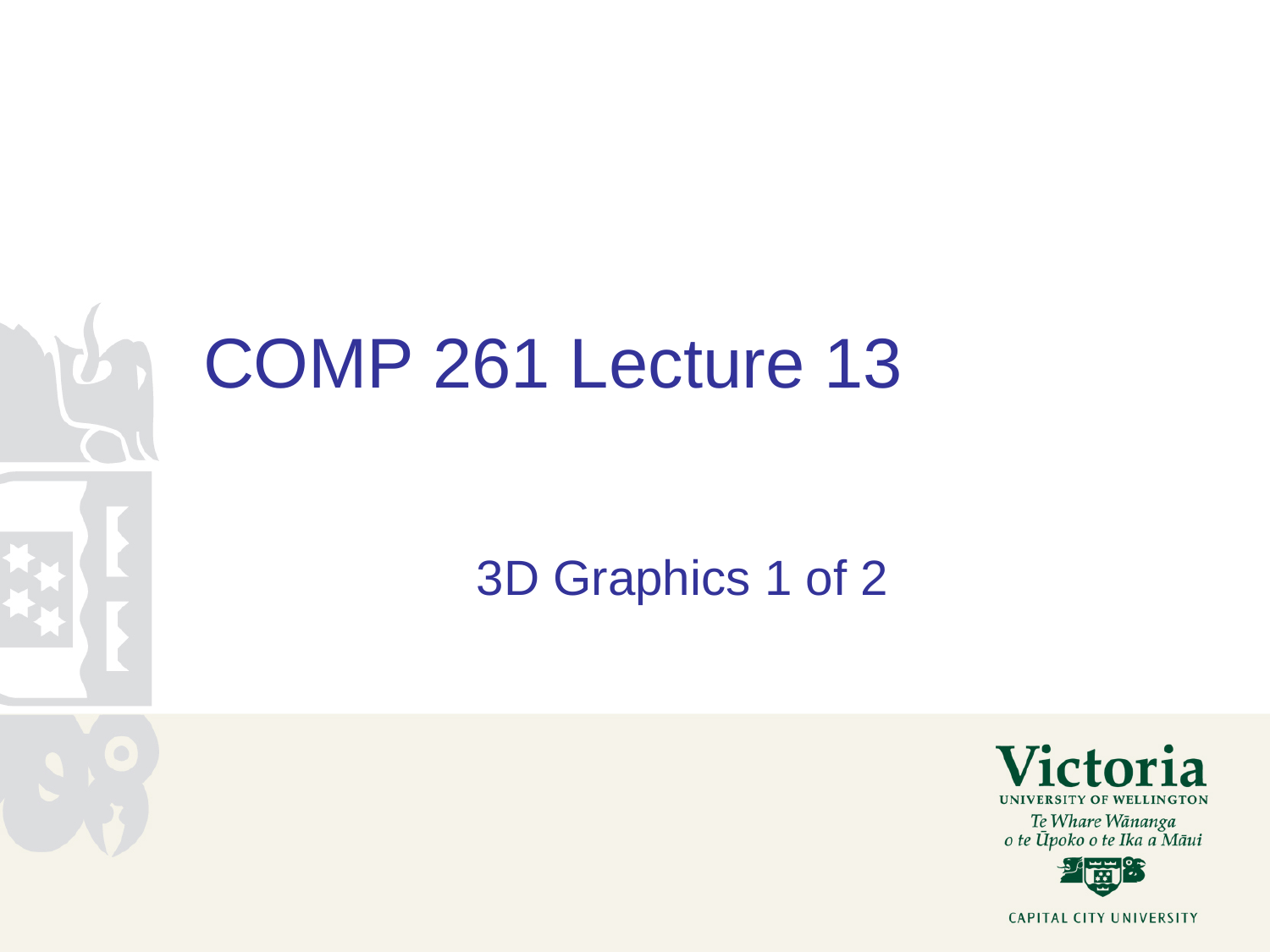

# COMP 261 Lecture 13
3D Graphics 1 of 2